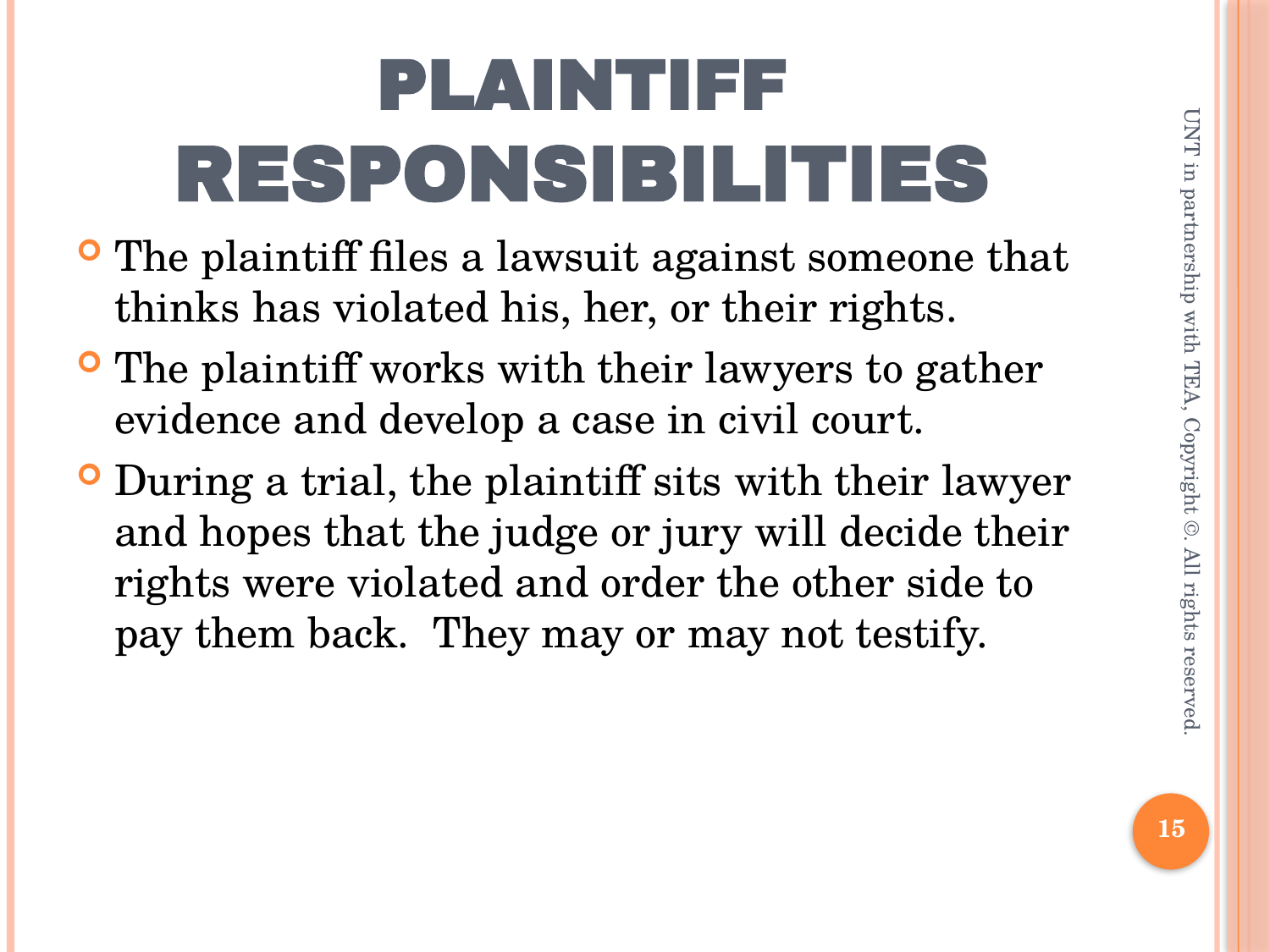

# Plaintiff responsibilities
The plaintiff files a lawsuit against someone that thinks has violated his, her, or their rights.
The plaintiff works with their lawyers to gather evidence and develop a case in civil court.
During a trial, the plaintiff sits with their lawyer and hopes that the judge or jury will decide their rights were violated and order the other side to pay them back.  They may or may not testify.
UNT in partnership with TEA, Copyright ©. All rights reserved.
15